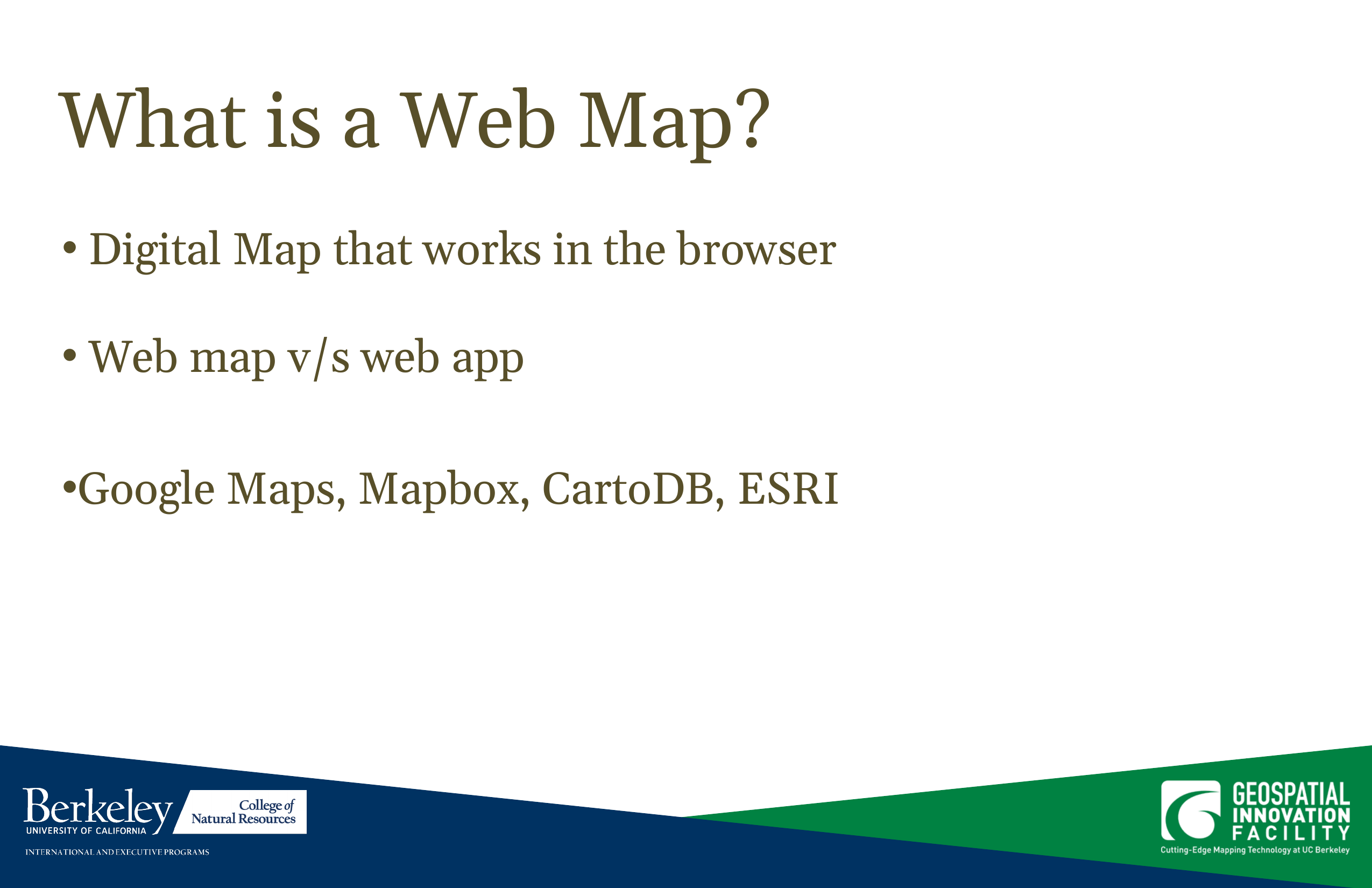

What is a Web Map?
 Digital Map that works in the browser

 Web map v/s web app

Google Maps, Mapbox, CartoDB, ESRI